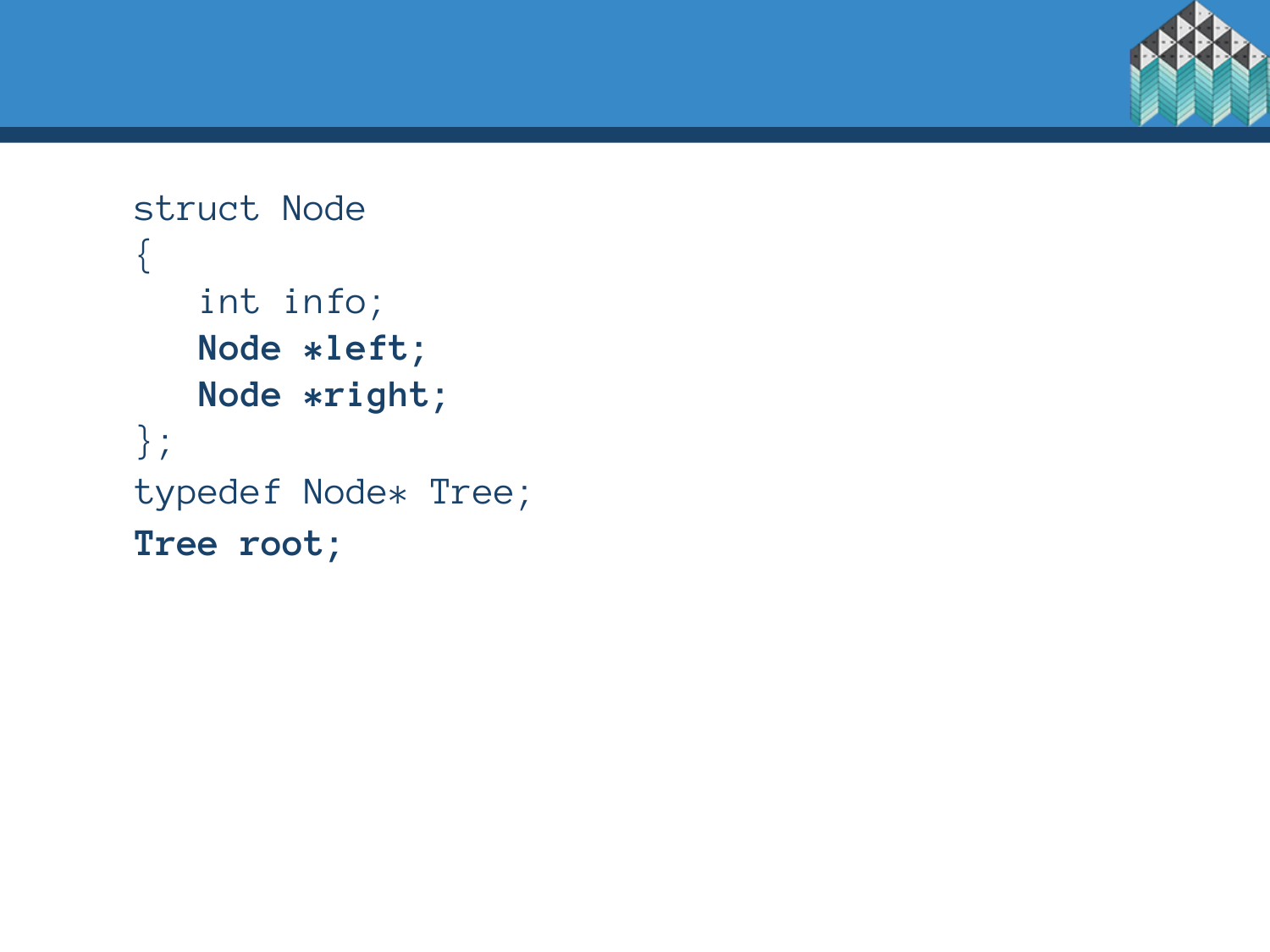

struct Node
   {
	int info;
	Node *left;
	Node *right;
   };
   typedef Node* Tree;
   Tree root;